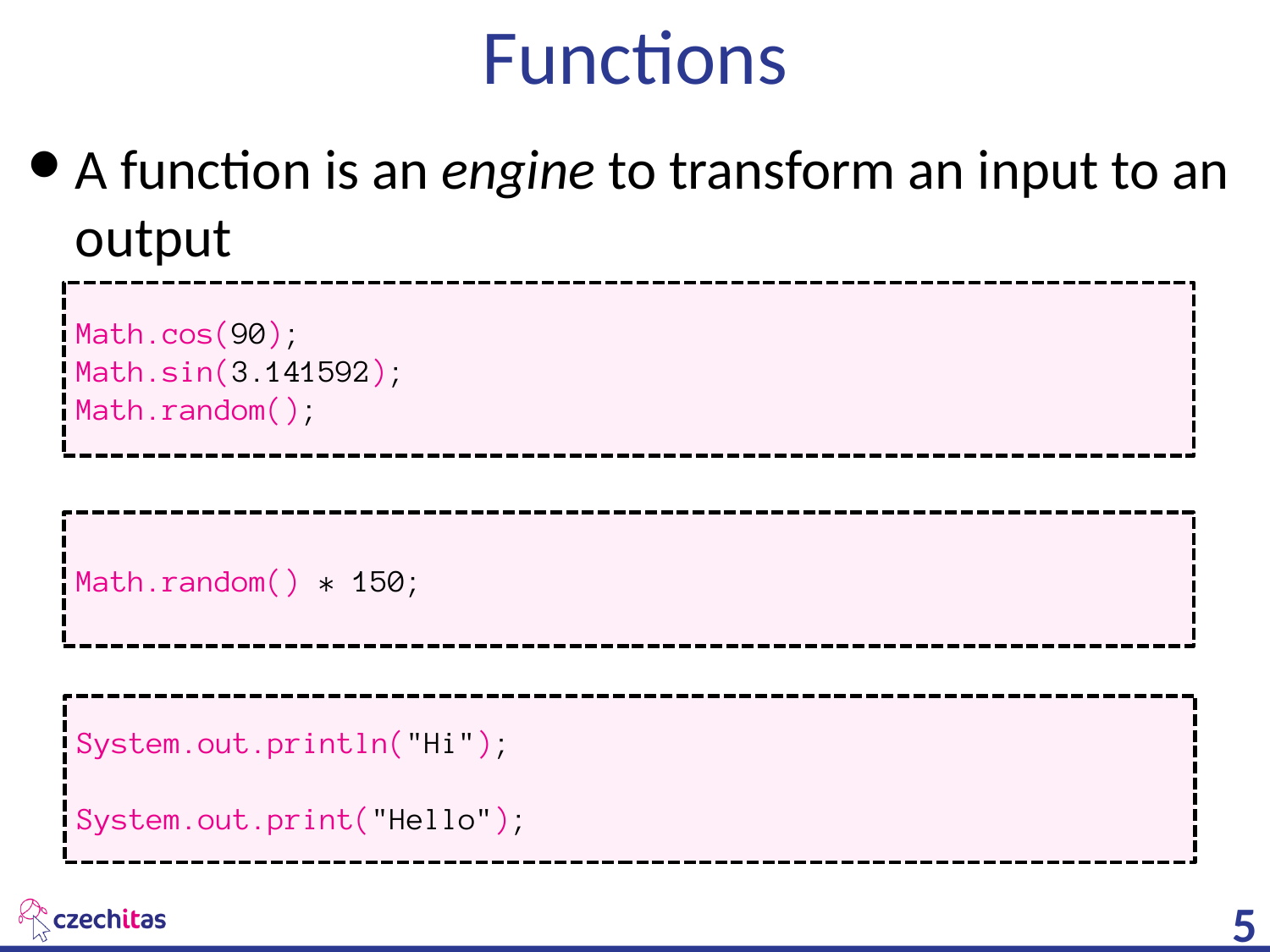

# Functions
A function is an engine to transform an input to an output

Math.cos(90);
Math.sin(3.141592);
Math.random();
Math.random() * 150;
System.out.println("Hi");

System.out.print("Hello");
5